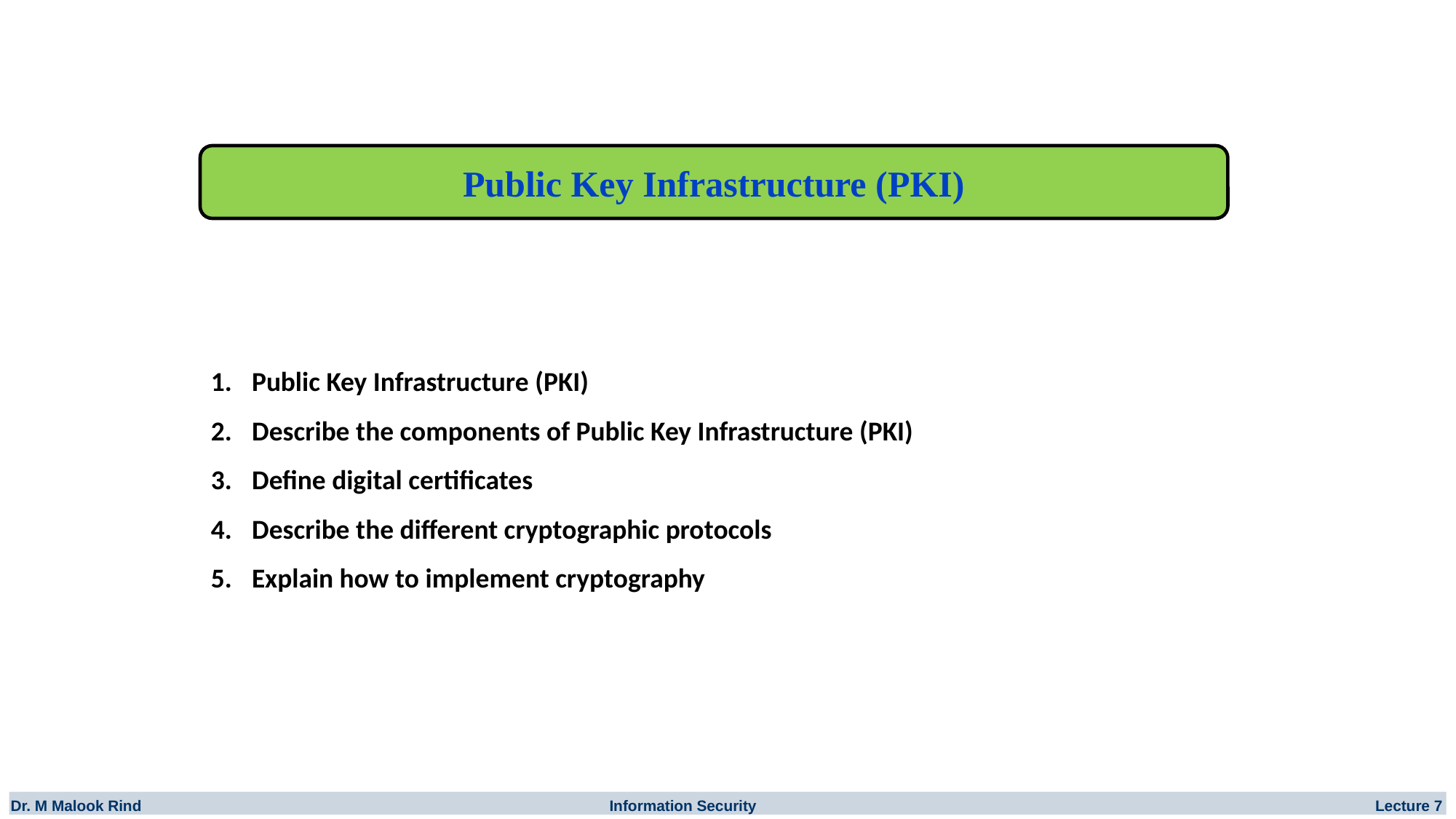

Public Key Infrastructure (PKI)

Public Key Infrastructure (PKI)
Describe the components of Public Key Infrastructure (PKI)
Define digital certificates
Describe the different cryptographic protocols
Explain how to implement cryptography

Dr. M Malook Rind                                                                                                                Information Security                                                                                                                                                    Lecture 7